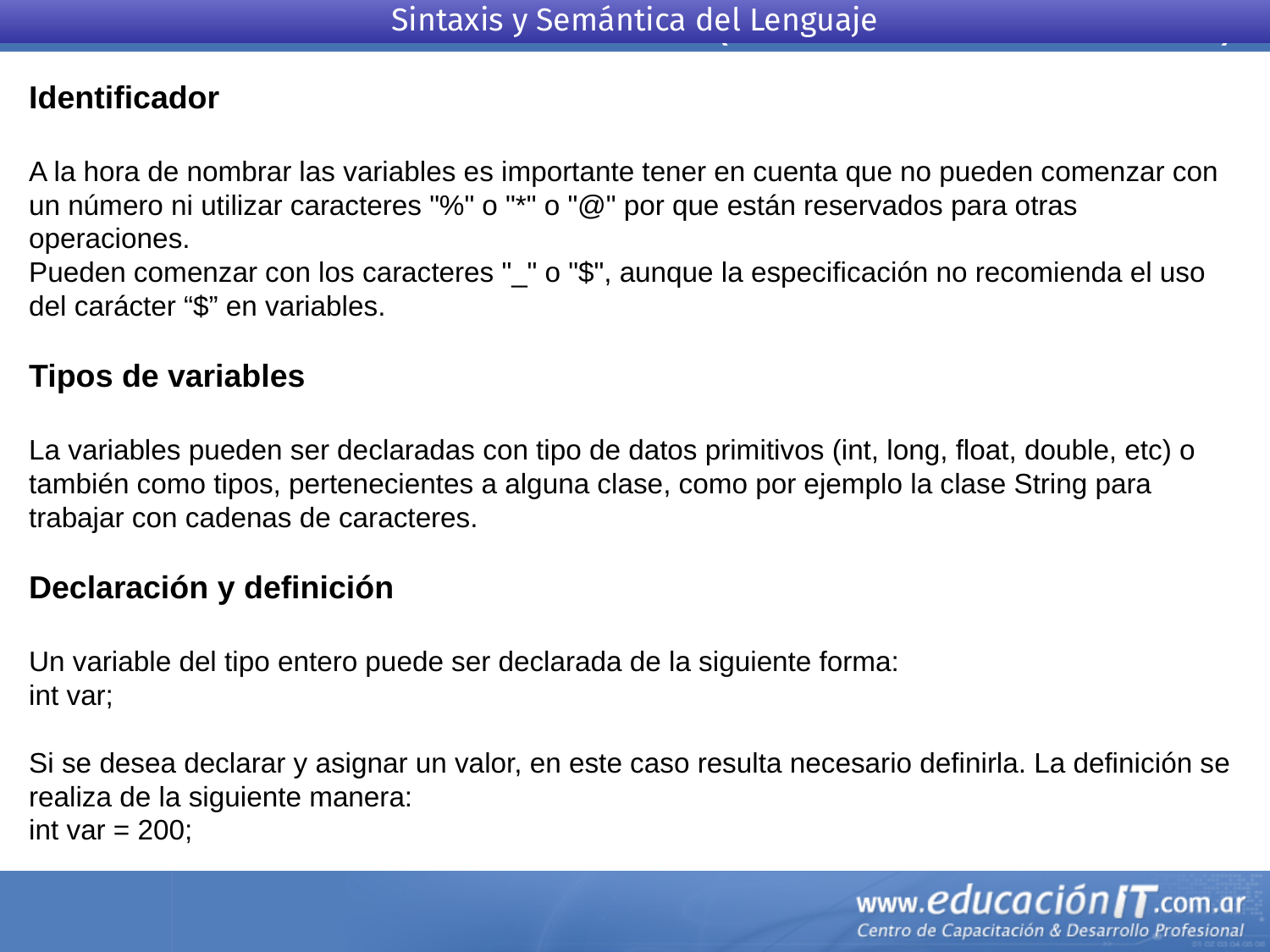

Sintaxis y Semántica del Lenguaje
Identificador

A la hora de nombrar las variables es importante tener en cuenta que no pueden comenzar con un número ni utilizar caracteres "%" o "*" o "@" por que están reservados para otras operaciones.
Pueden comenzar con los caracteres "_" o "$", aunque la especificación no recomienda el uso del carácter “$” en variables.

Tipos de variables

La variables pueden ser declaradas con tipo de datos primitivos (int, long, float, double, etc) o también como tipos, pertenecientes a alguna clase, como por ejemplo la clase String para trabajar con cadenas de caracteres.

Declaración y definición

Un variable del tipo entero puede ser declarada de la siguiente forma:
int var;

Si se desea declarar y asignar un valor, en este caso resulta necesario definirla. La definición se realiza de la siguiente manera:
int var = 200;